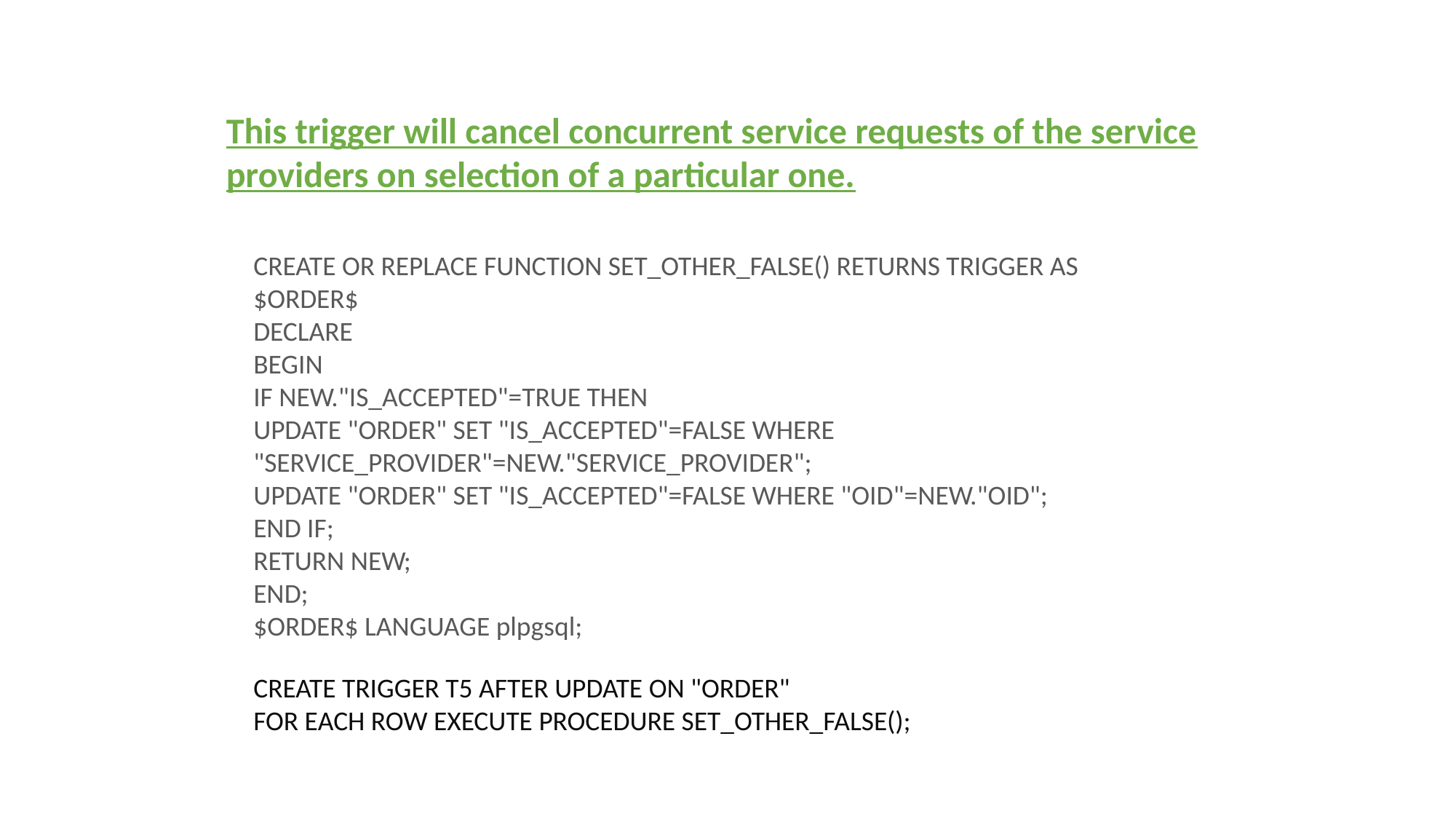

This trigger will cancel concurrent service requests of the service providers on selection of a particular one.
CREATE OR REPLACE FUNCTION SET_OTHER_FALSE() RETURNS TRIGGER AS $ORDER$
DECLARE
BEGIN
IF NEW."IS_ACCEPTED"=TRUE THEN
UPDATE "ORDER" SET "IS_ACCEPTED"=FALSE WHERE "SERVICE_PROVIDER"=NEW."SERVICE_PROVIDER";
UPDATE "ORDER" SET "IS_ACCEPTED"=FALSE WHERE "OID"=NEW."OID";
END IF;
RETURN NEW;
END;
$ORDER$ LANGUAGE plpgsql;

CREATE TRIGGER T5 AFTER UPDATE ON "ORDER"
FOR EACH ROW EXECUTE PROCEDURE SET_OTHER_FALSE();